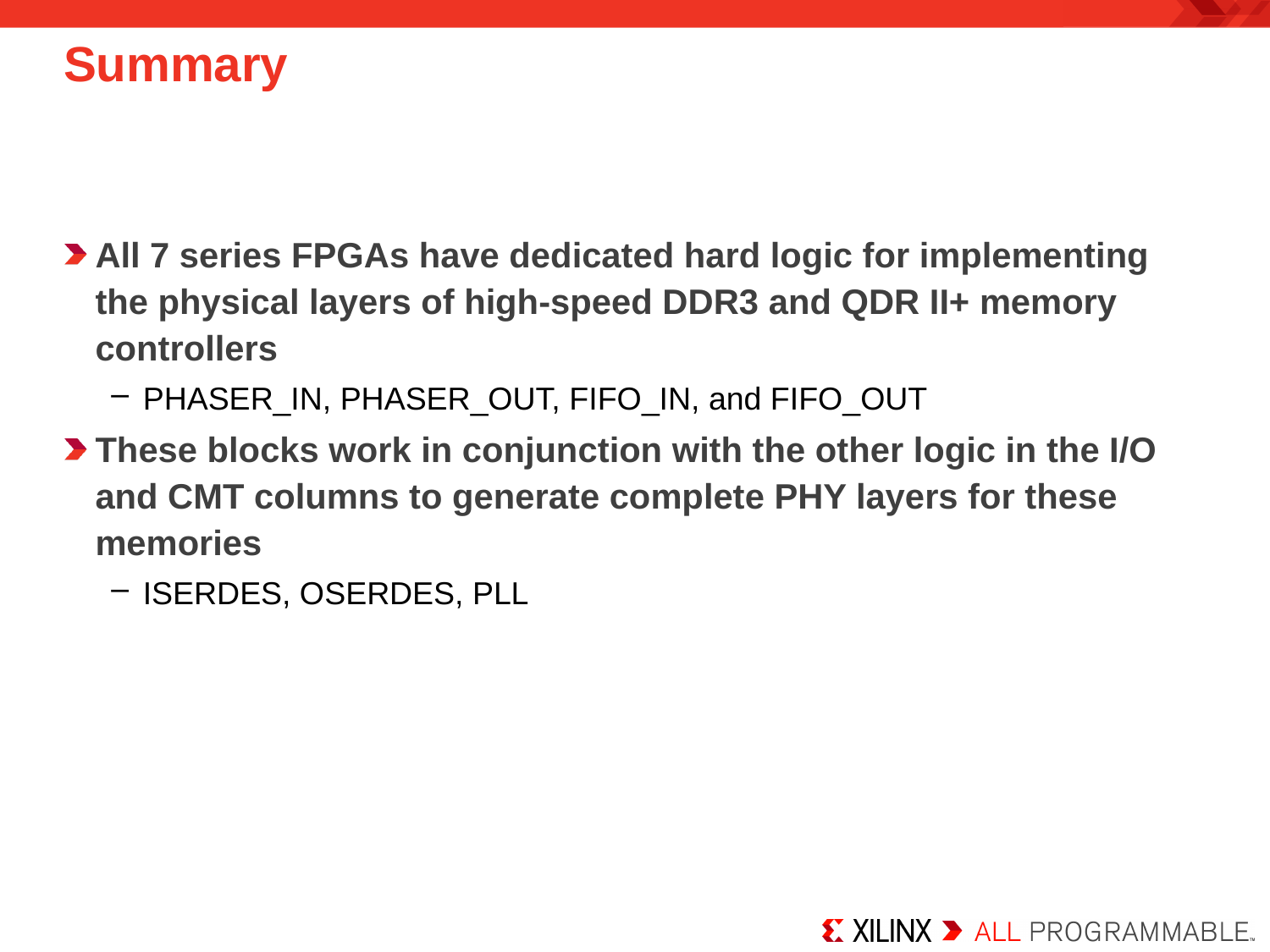

# Summary
All 7 series FPGAs have dedicated hard logic for implementing the physical layers of high-speed DDR3 and QDR II+ memory controllers
PHASER_IN, PHASER_OUT, FIFO_IN, and FIFO_OUT
These blocks work in conjunction with the other logic in the I/O and CMT columns to generate complete PHY layers for these memories
ISERDES, OSERDES, PLL